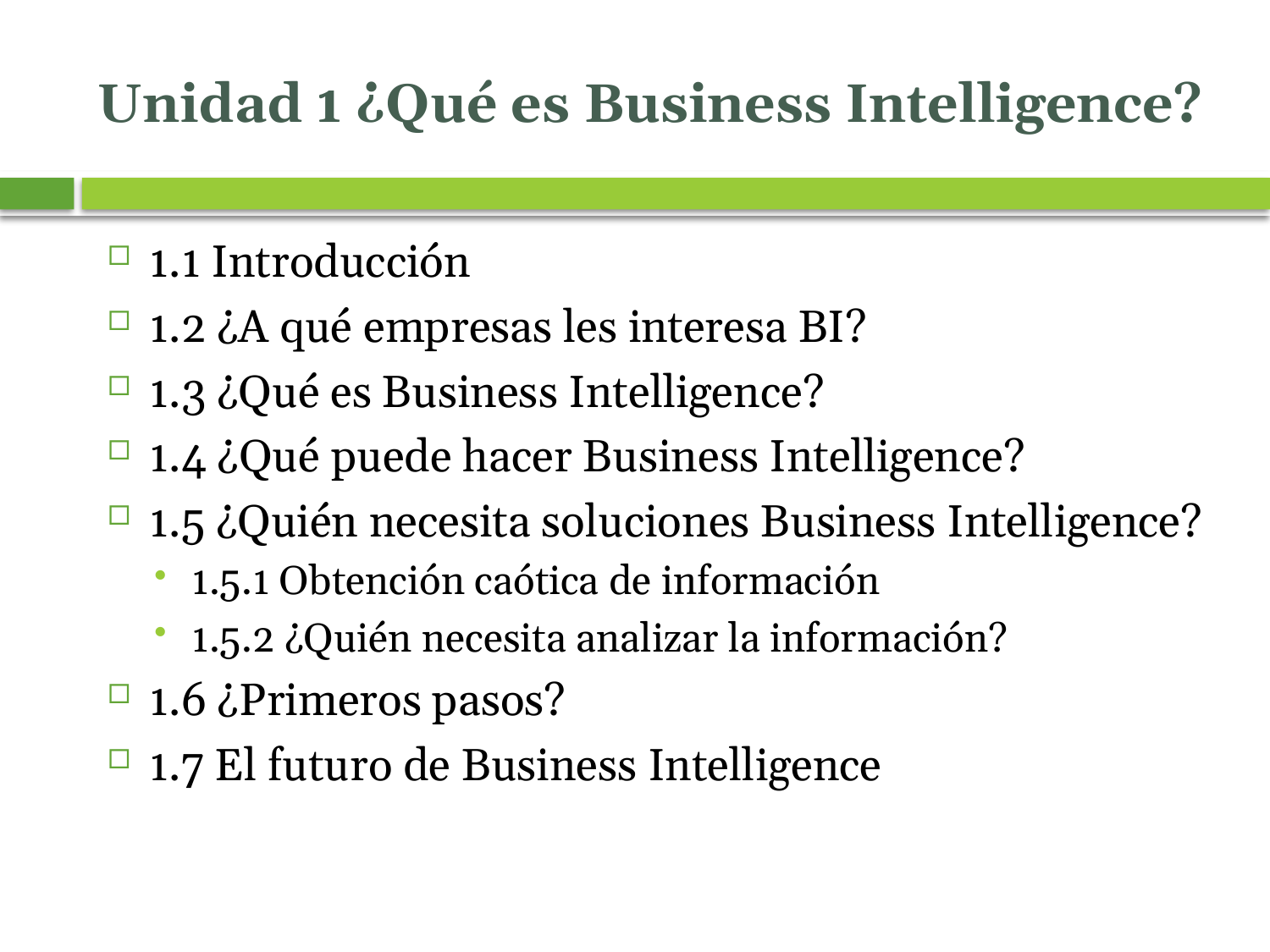

# Unidad 1 ¿Qué es Business Intelligence?
1.1 Introducción
1.2 ¿A qué empresas les interesa BI?
1.3 ¿Qué es Business Intelligence?
1.4 ¿Qué puede hacer Business Intelligence?
1.5 ¿Quién necesita soluciones Business Intelligence?
1.5.1 Obtención caótica de información
1.5.2 ¿Quién necesita analizar la información?
1.6 ¿Primeros pasos?
1.7 El futuro de Business Intelligence